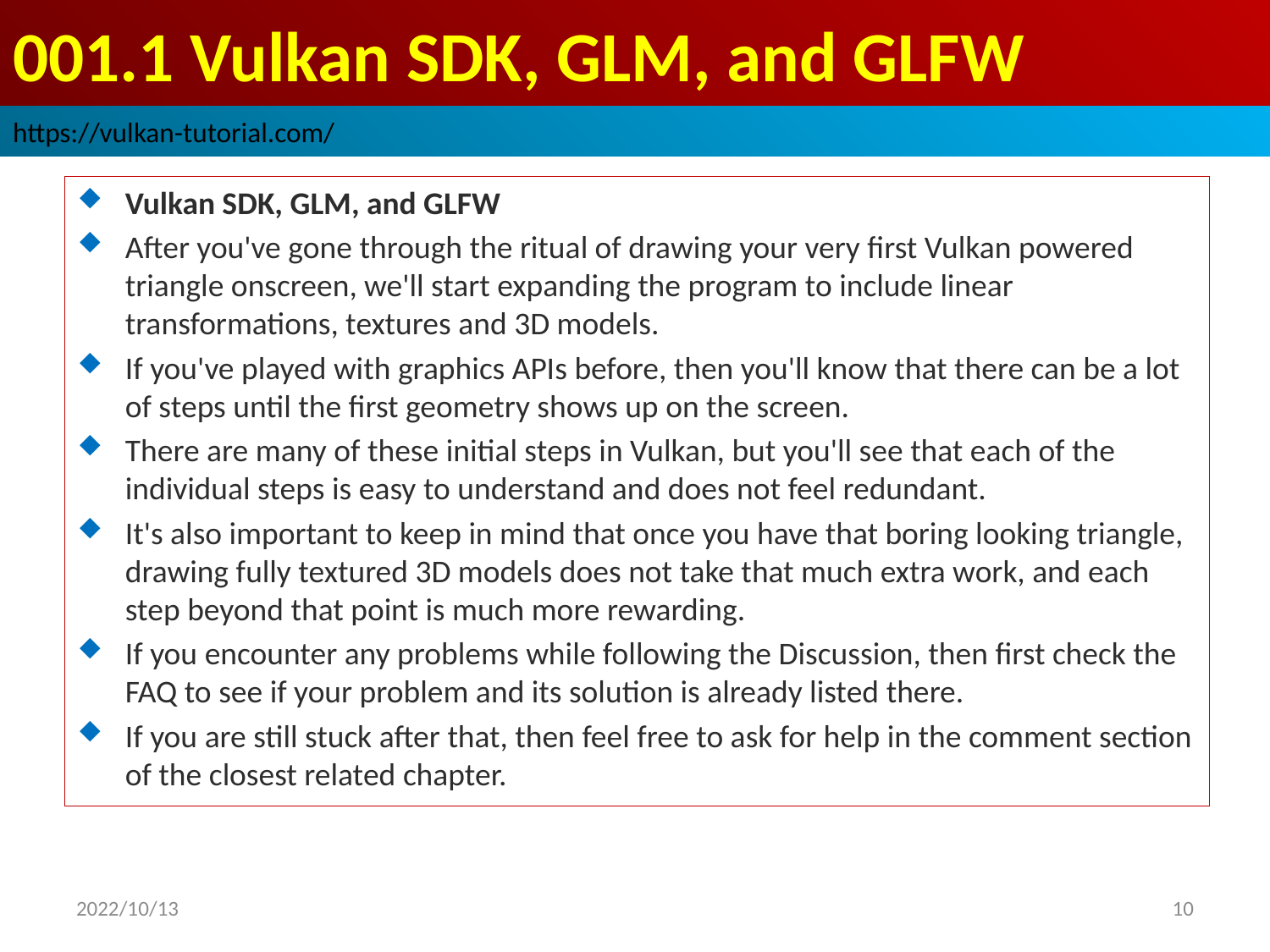

# 001.1 Vulkan SDK, GLM, and GLFW
https://vulkan-tutorial.com/
Vulkan SDK, GLM, and GLFW
After you've gone through the ritual of drawing your very first Vulkan powered triangle onscreen, we'll start expanding the program to include linear transformations, textures and 3D models.
If you've played with graphics APIs before, then you'll know that there can be a lot of steps until the first geometry shows up on the screen.
There are many of these initial steps in Vulkan, but you'll see that each of the individual steps is easy to understand and does not feel redundant.
It's also important to keep in mind that once you have that boring looking triangle, drawing fully textured 3D models does not take that much extra work, and each step beyond that point is much more rewarding.
If you encounter any problems while following the Discussion, then first check the FAQ to see if your problem and its solution is already listed there.
If you are still stuck after that, then feel free to ask for help in the comment section of the closest related chapter.
2022/10/13
10